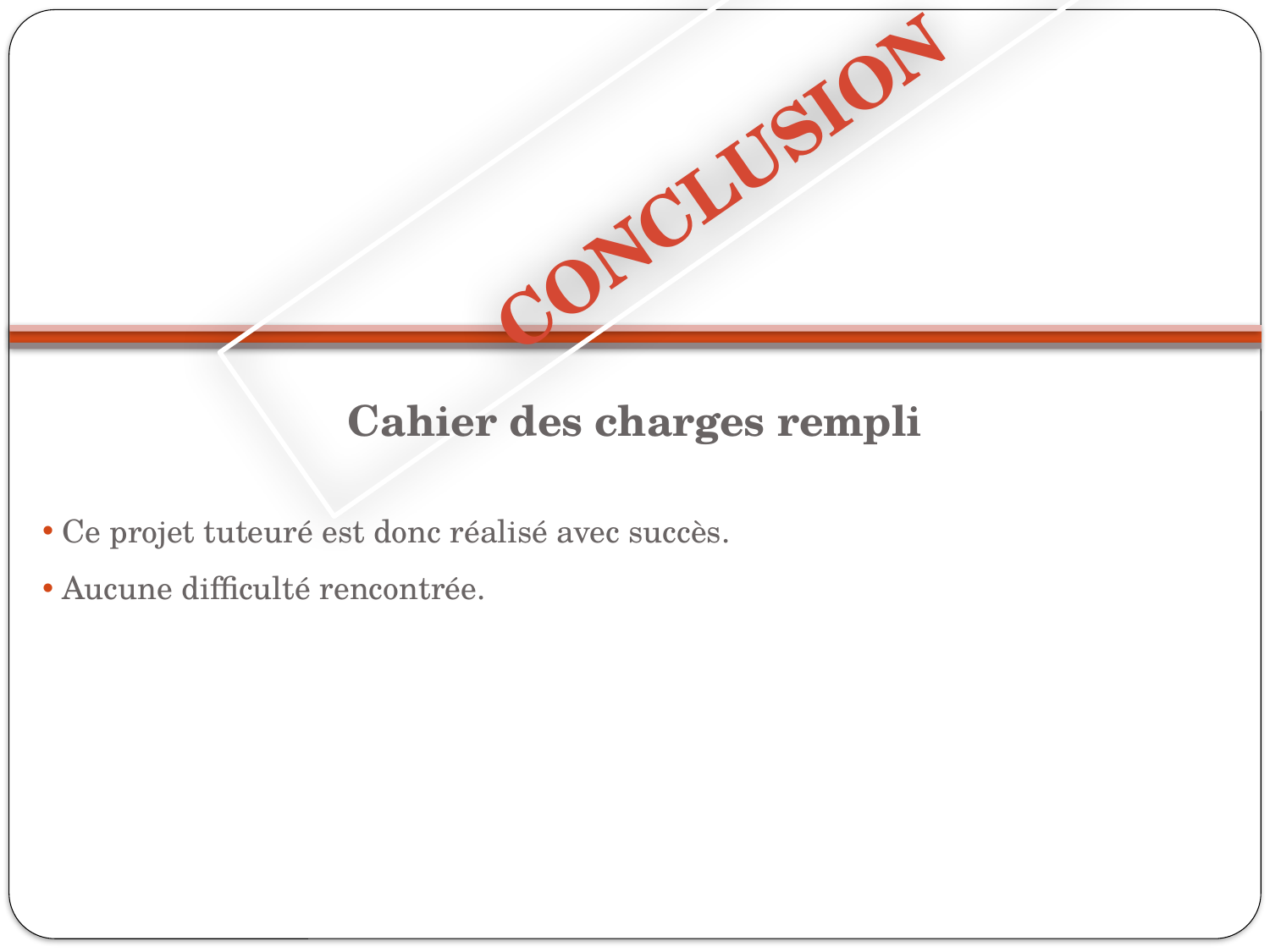

# CONclusion
Cahier des charges rempli
 Ce projet tuteuré est donc réalisé avec succès.
 Aucune difficulté rencontrée.